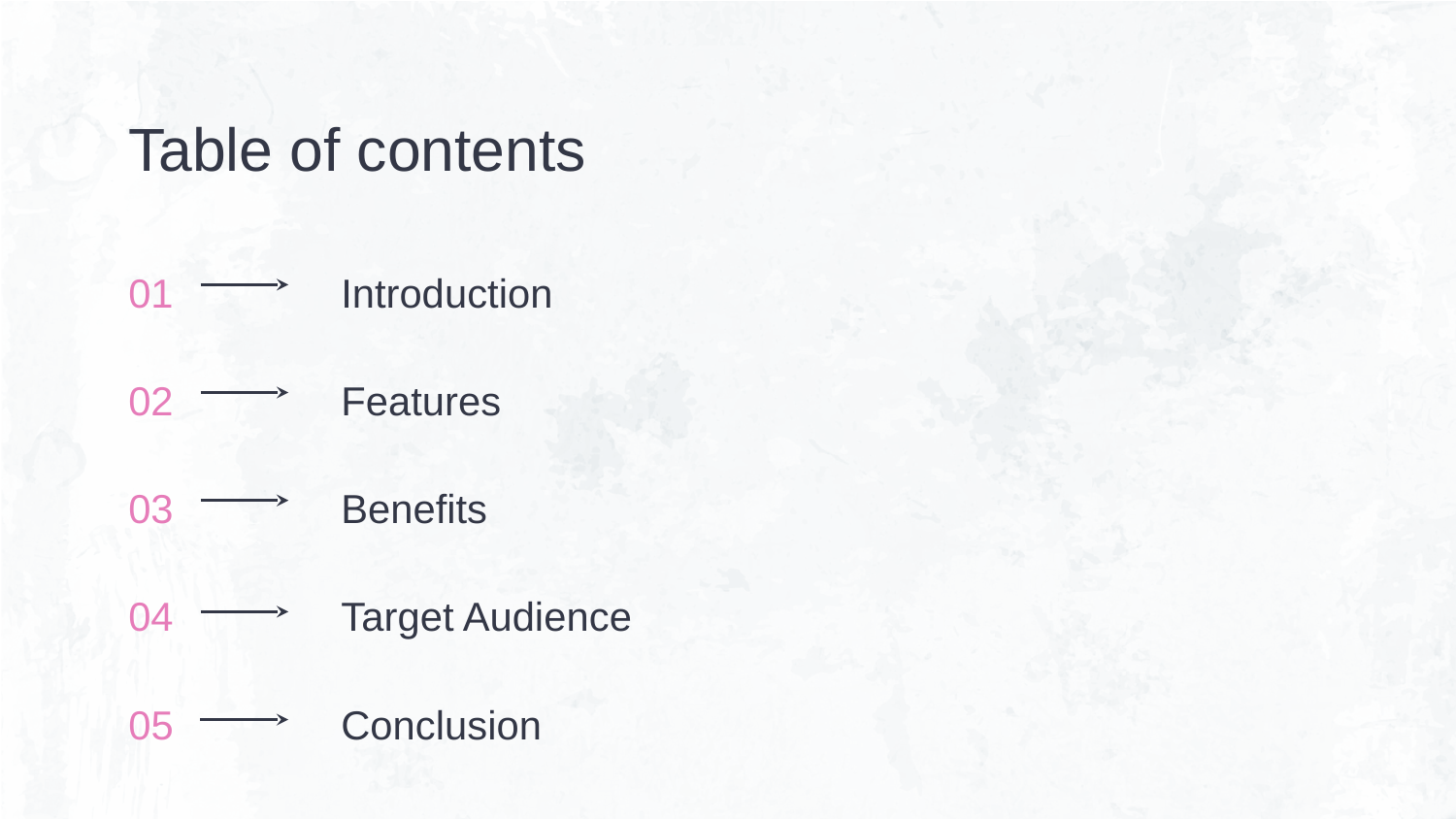

Table of contents
# 01
Introduction
02
Features
03
Benefits
04
Target Audience
Conclusion
05